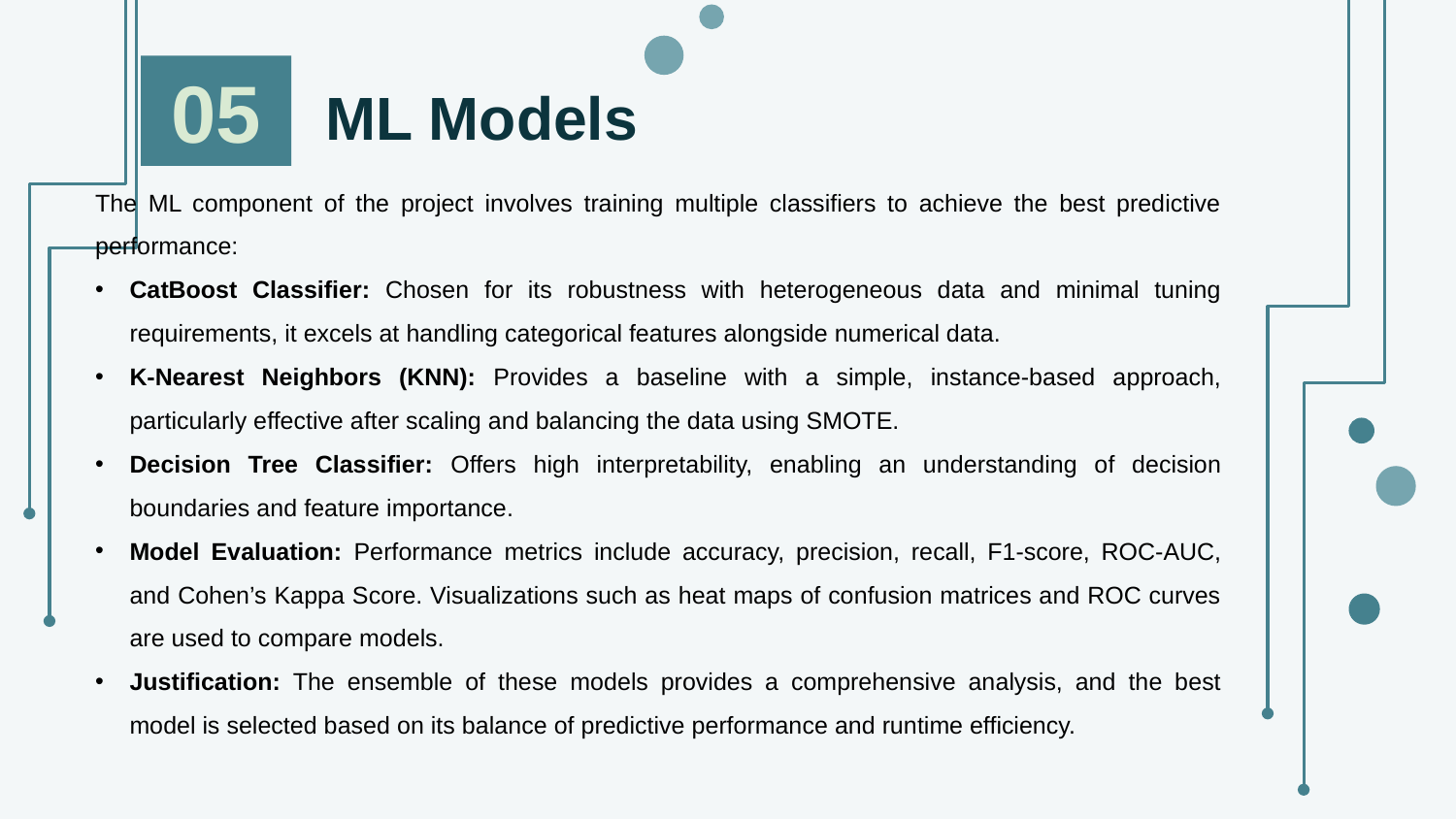

05
# ML Models
The ML component of the project involves training multiple classifiers to achieve the best predictive performance:
CatBoost Classifier: Chosen for its robustness with heterogeneous data and minimal tuning requirements, it excels at handling categorical features alongside numerical data.
K-Nearest Neighbors (KNN): Provides a baseline with a simple, instance-based approach, particularly effective after scaling and balancing the data using SMOTE.
Decision Tree Classifier: Offers high interpretability, enabling an understanding of decision boundaries and feature importance.
Model Evaluation: Performance metrics include accuracy, precision, recall, F1-score, ROC-AUC, and Cohen’s Kappa Score. Visualizations such as heat maps of confusion matrices and ROC curves are used to compare models.
Justification: The ensemble of these models provides a comprehensive analysis, and the best model is selected based on its balance of predictive performance and runtime efficiency.